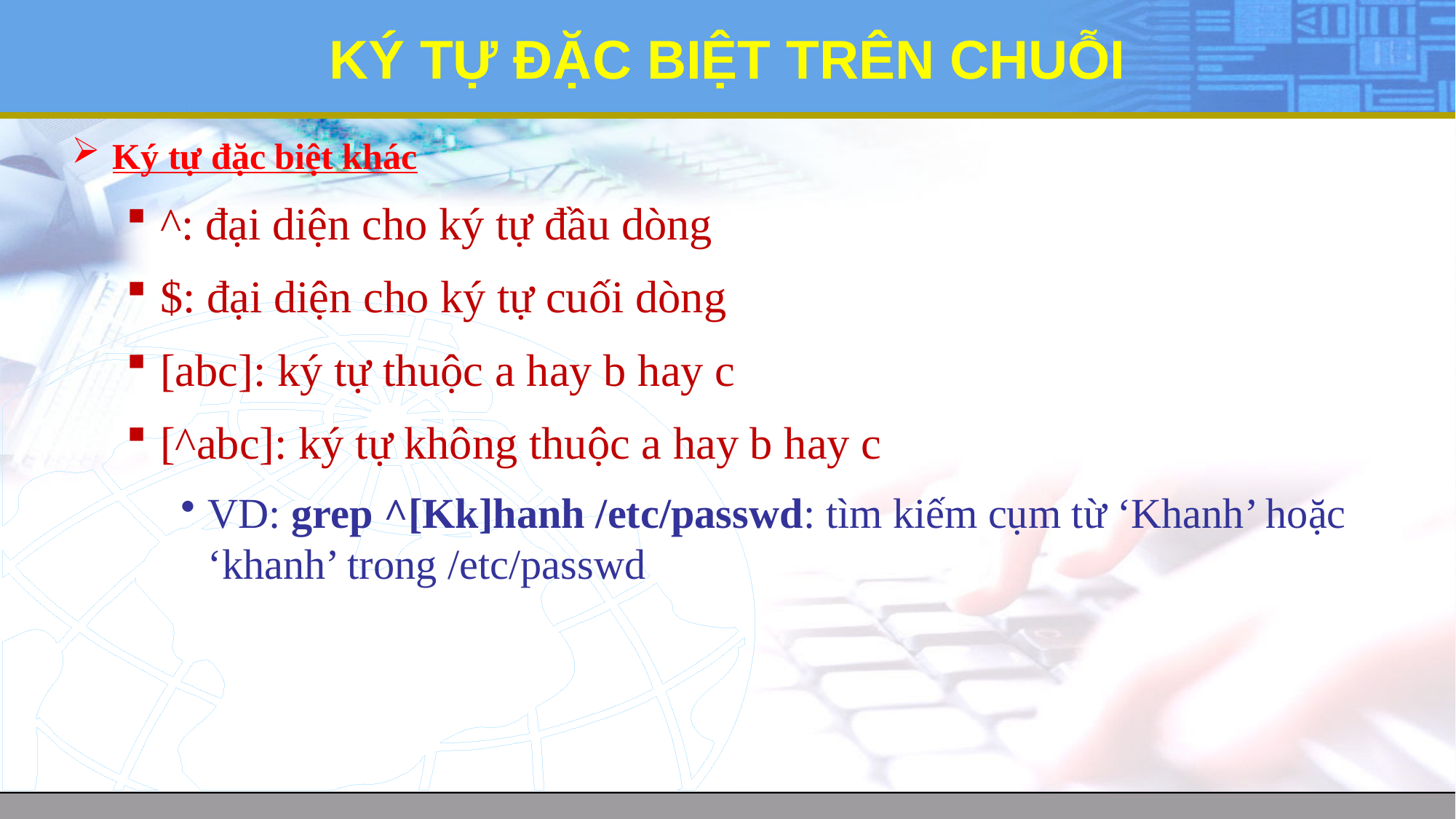

# KÝ TỰ ĐẶC BIỆT TRÊN CHUỖI
Ký tự đặc biệt khác
^: đại diện cho ký tự đầu dòng
$: đại diện cho ký tự cuối dòng
[abc]: ký tự thuộc a hay b hay c
[^abc]: ký tự không thuộc a hay b hay c
VD: grep ^[Kk]hanh /etc/passwd: tìm kiếm cụm từ ‘Khanh’ hoặc ‘khanh’ trong /etc/passwd